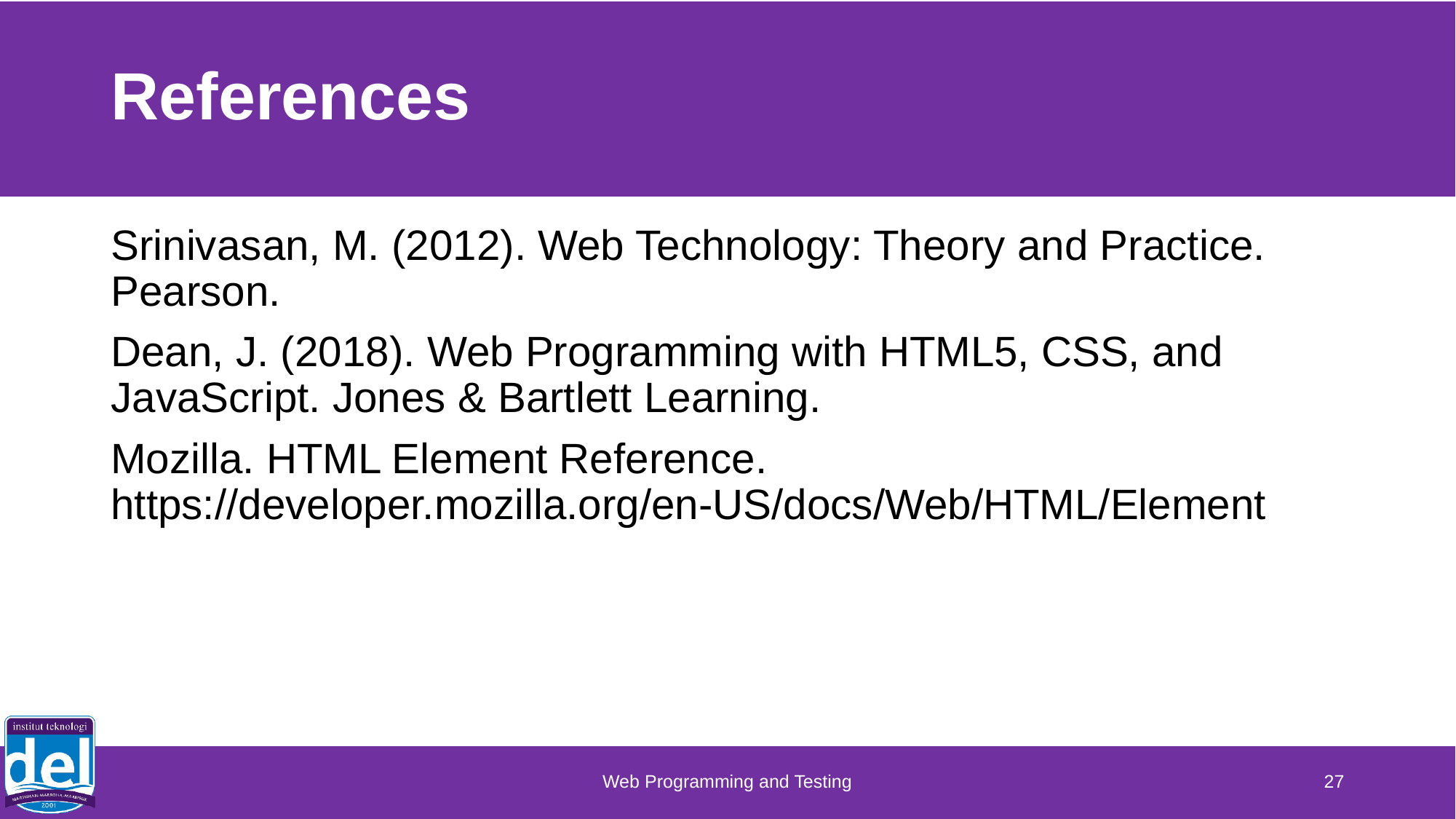

# References
Srinivasan, M. (2012). Web Technology: Theory and Practice. Pearson.
Dean, J. (2018). Web Programming with HTML5, CSS, and JavaScript. Jones & Bartlett Learning.
Mozilla. HTML Element Reference.
https://developer.mozilla.org/en-US/docs/Web/HTML/Element
Web Programming and Testing
27